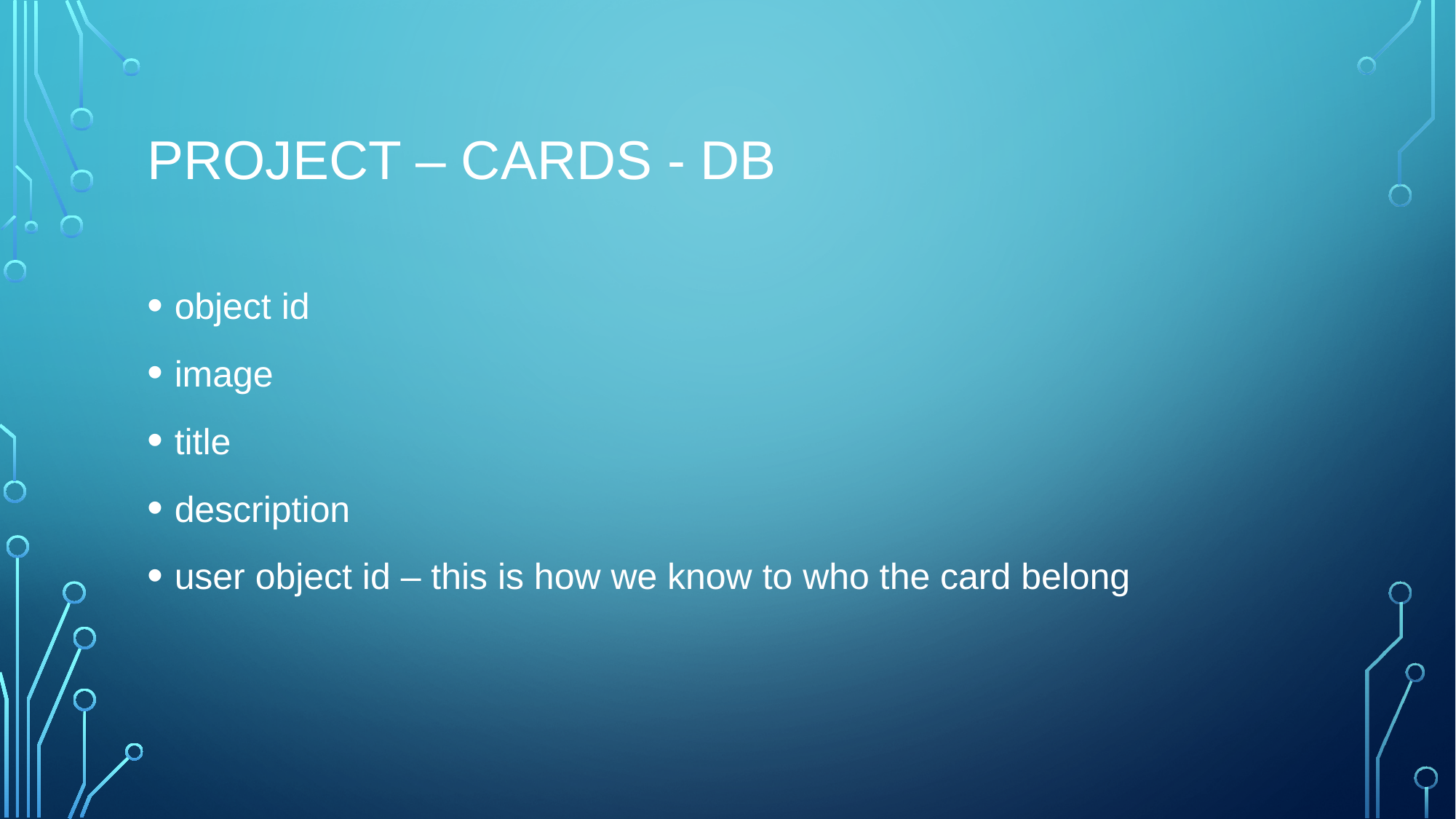

# project – cards - db
object id
image
title
description
user object id – this is how we know to who the card belong